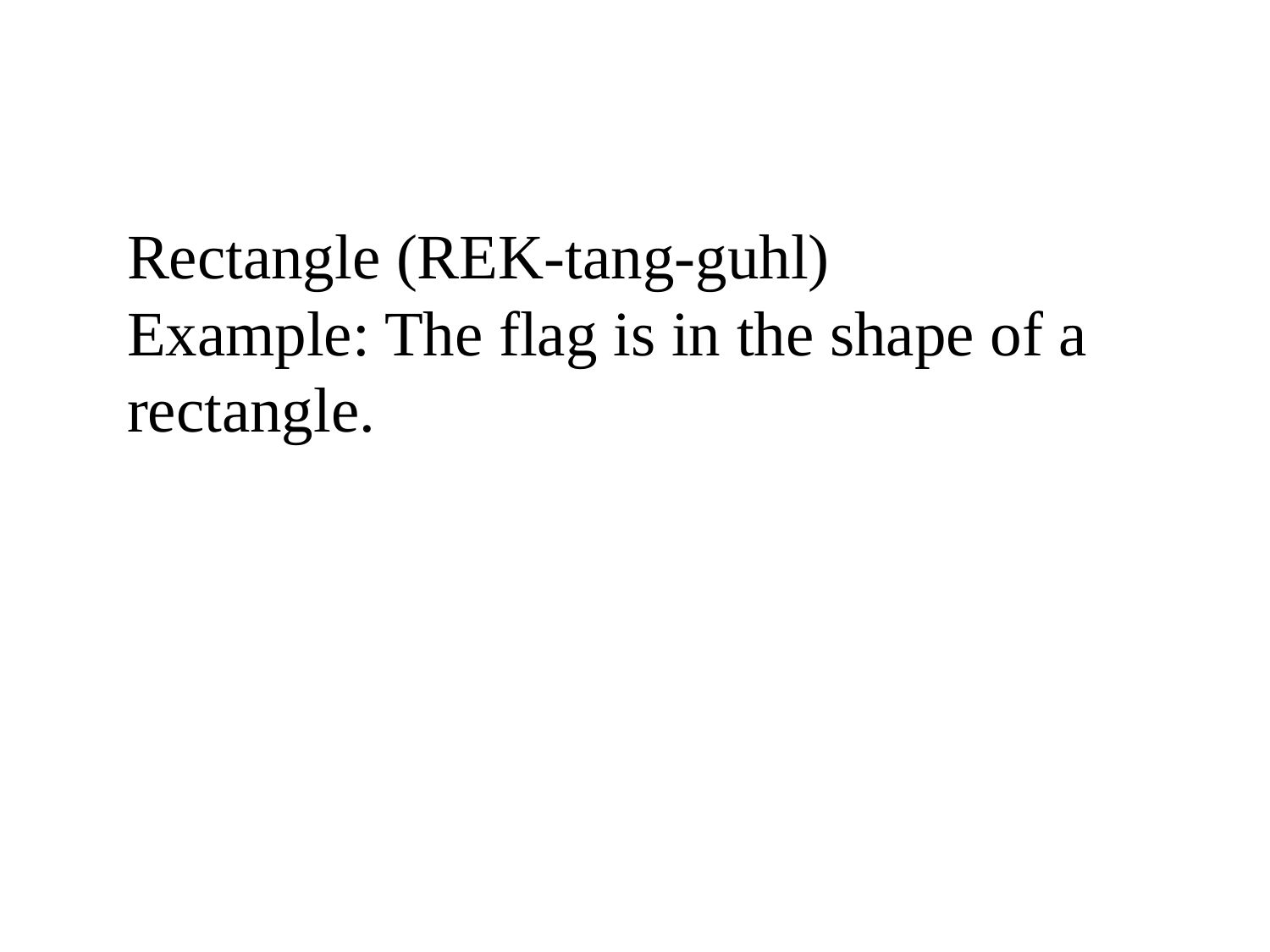

Rectangle (REK-tang-guhl)
Example: The flag is in the shape of a rectangle.